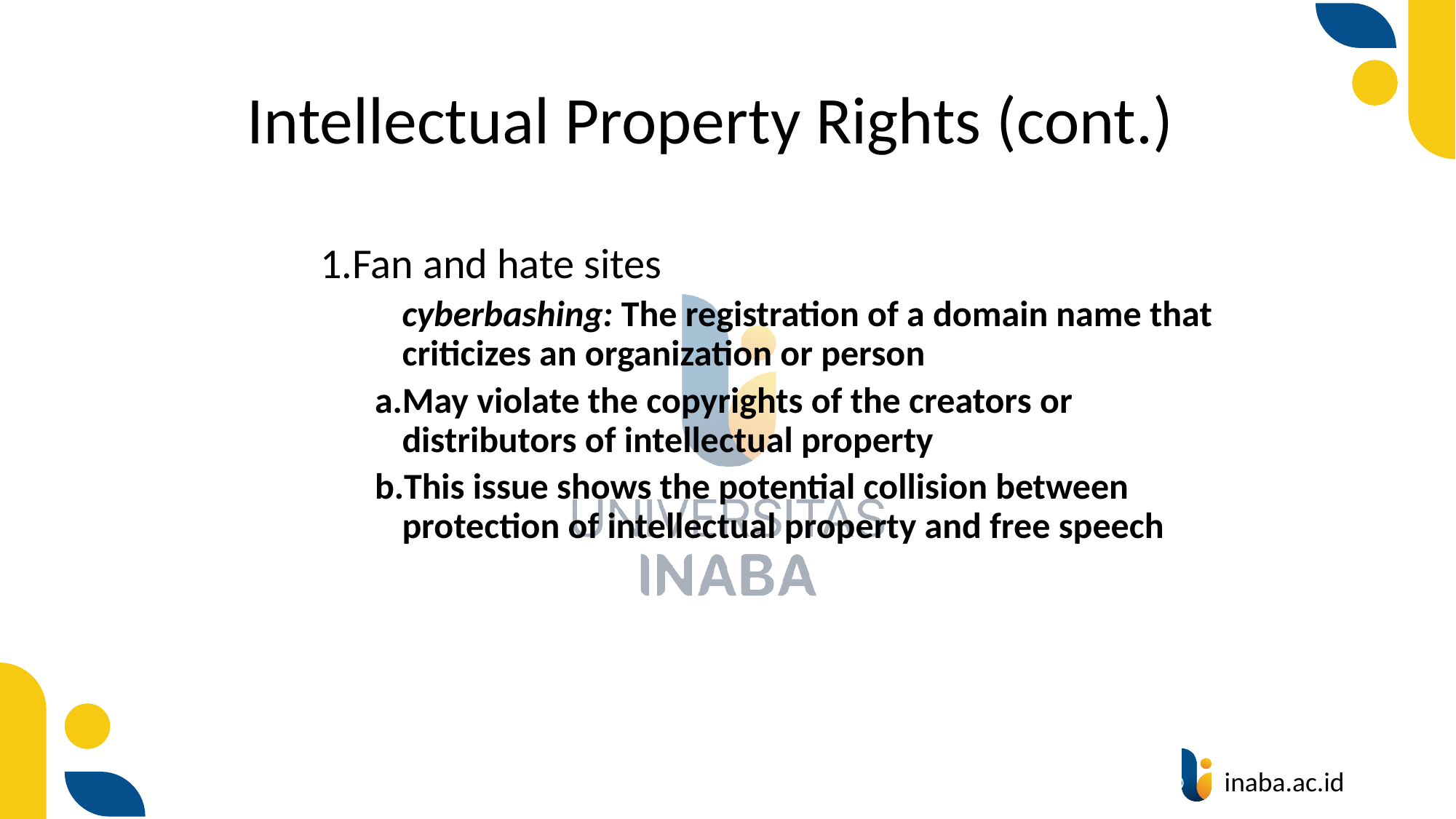

# Intellectual Property Rights (cont.)
Fan and hate sites
	cyberbashing: The registration of a domain name that criticizes an organization or person
May violate the copyrights of the creators or distributors of intellectual property
This issue shows the potential collision between protection of intellectual property and free speech
39
© Prentice Hall 2020